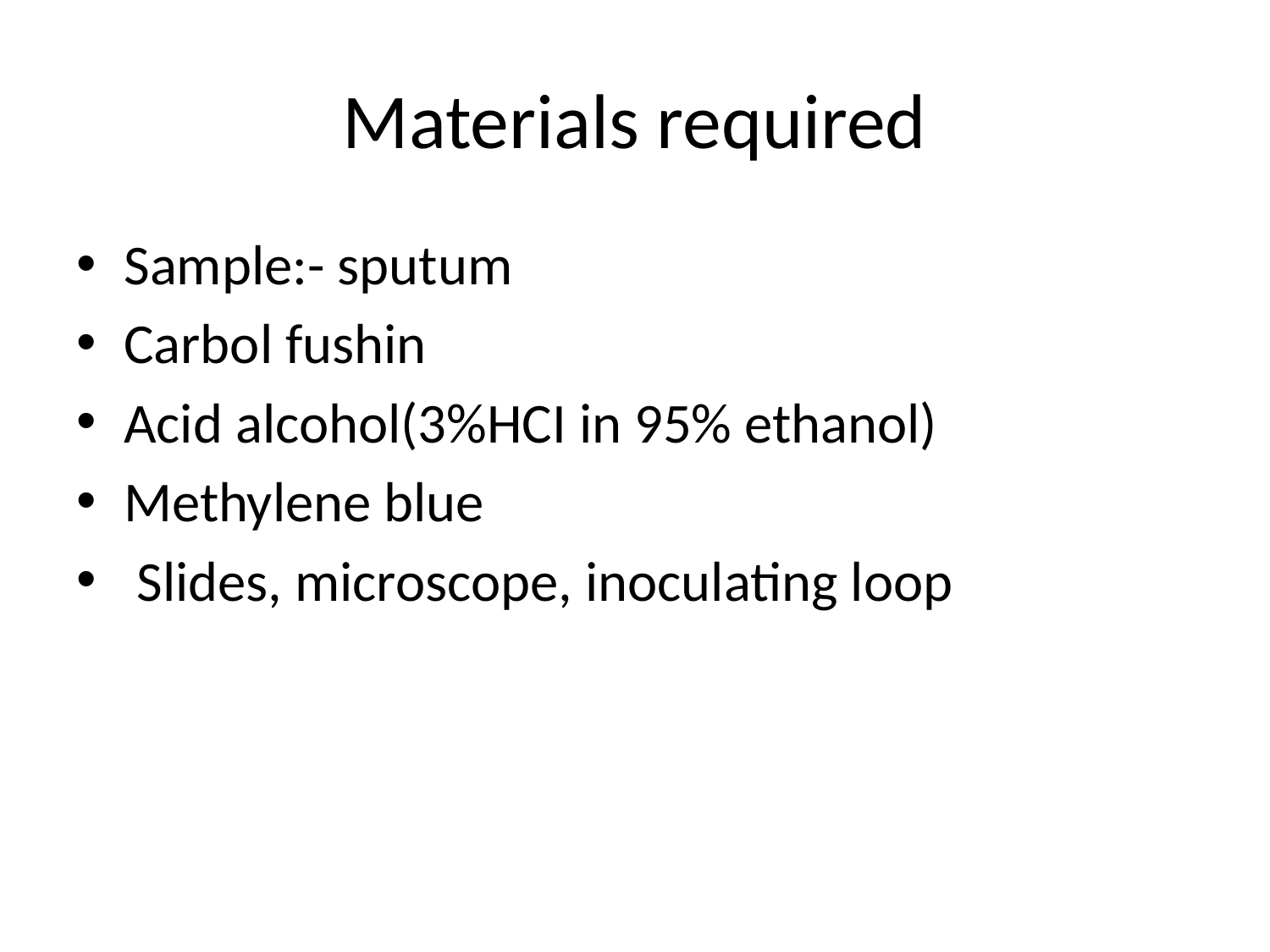

# Materials required
Sample:- sputum
Carbol fushin
Acid alcohol(3%HCI in 95% ethanol)
Methylene blue
 Slides, microscope, inoculating loop